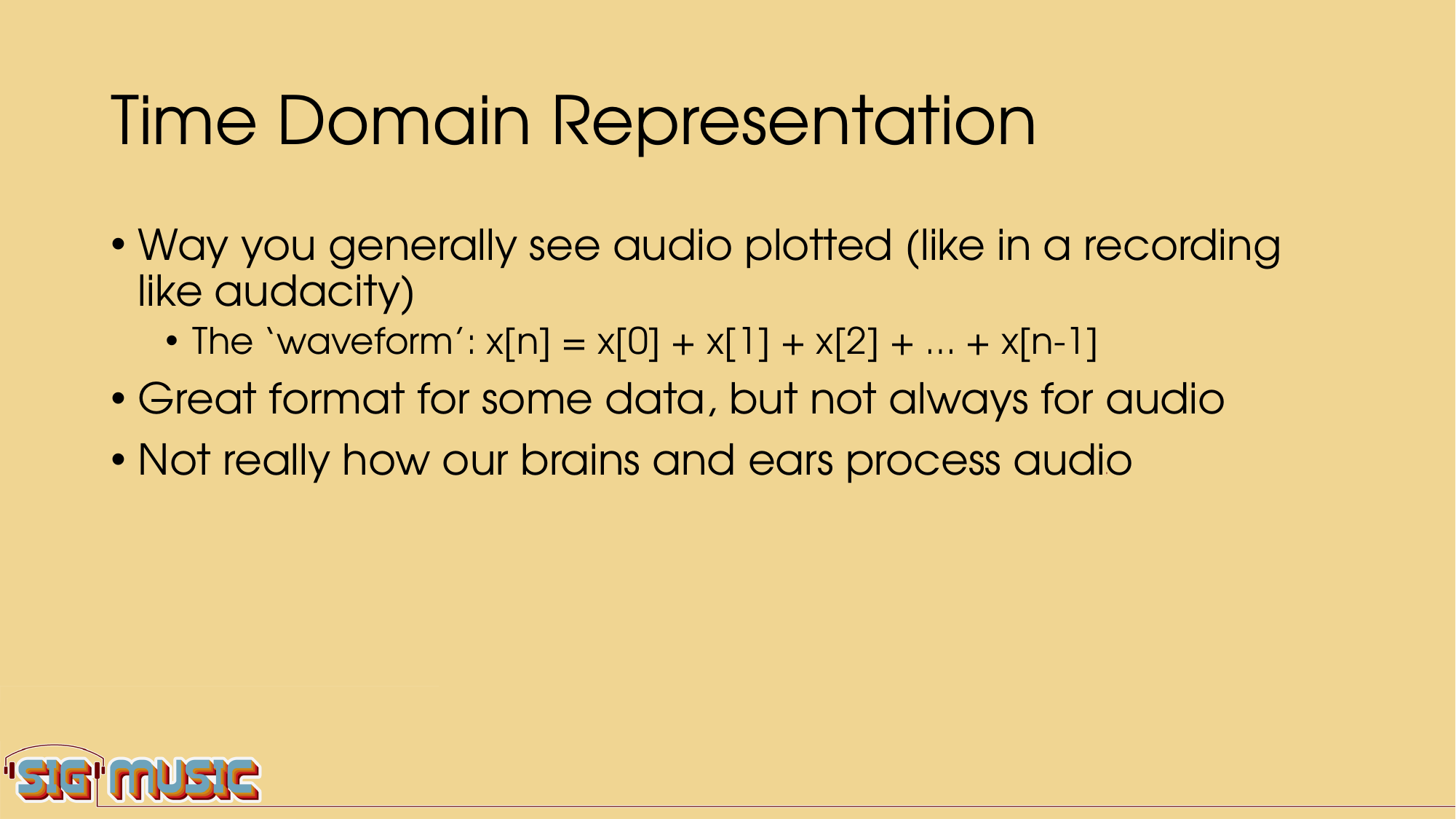

# Time Domain Representation
Way you generally see audio plotted (like in a recording like audacity)
The ‘waveform’: x[n] = x[0] + x[1] + x[2] + … + x[n-1]
Great format for some data, but not always for audio
Not really how our brains and ears process audio